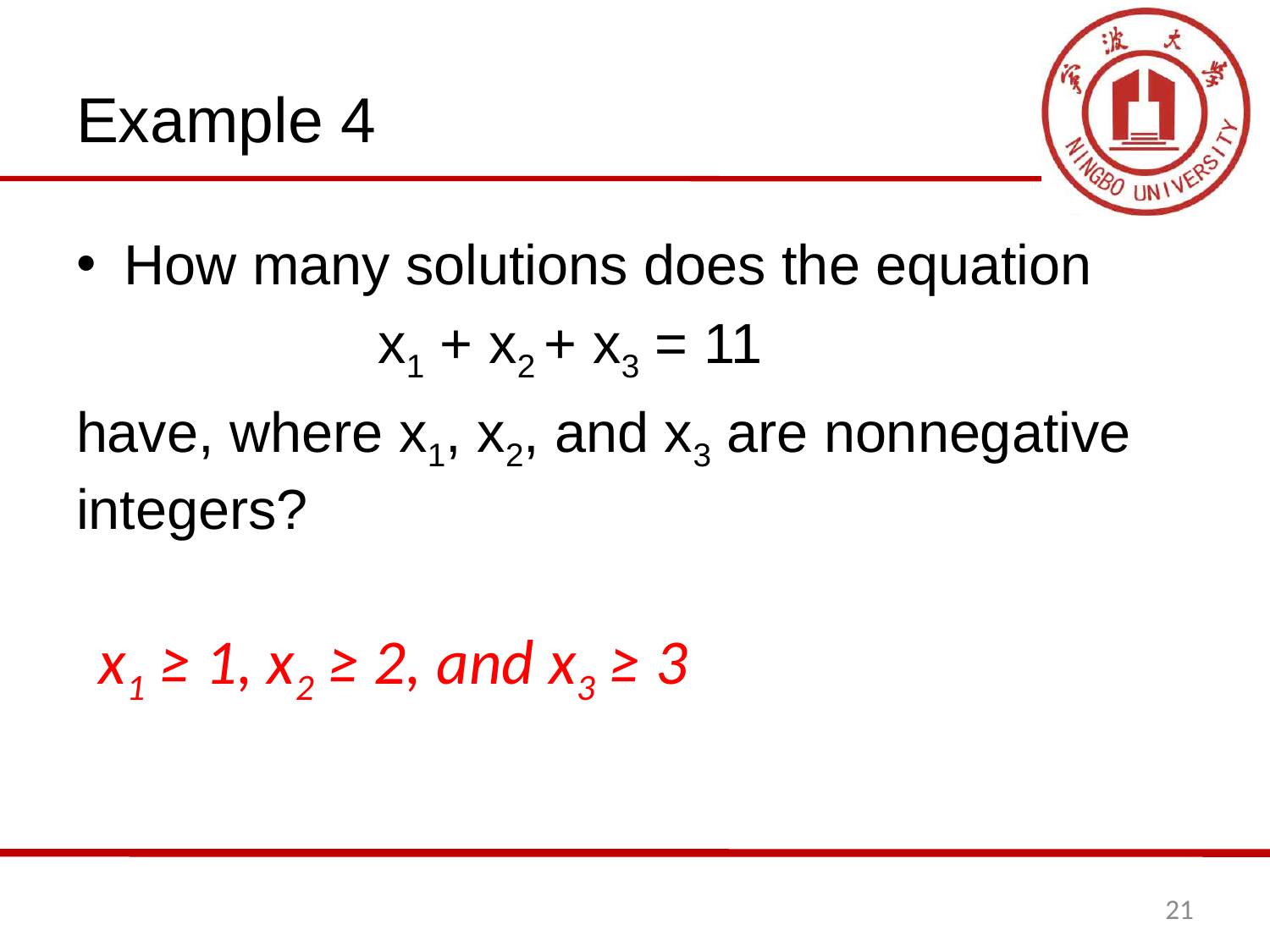

# Example 4
How many solutions does the equation
			x1 + x2 + x3 = 11
have, where x1, x2, and x3 are nonnegative integers?
x1 ≥ 1, x2 ≥ 2, and x3 ≥ 3
21